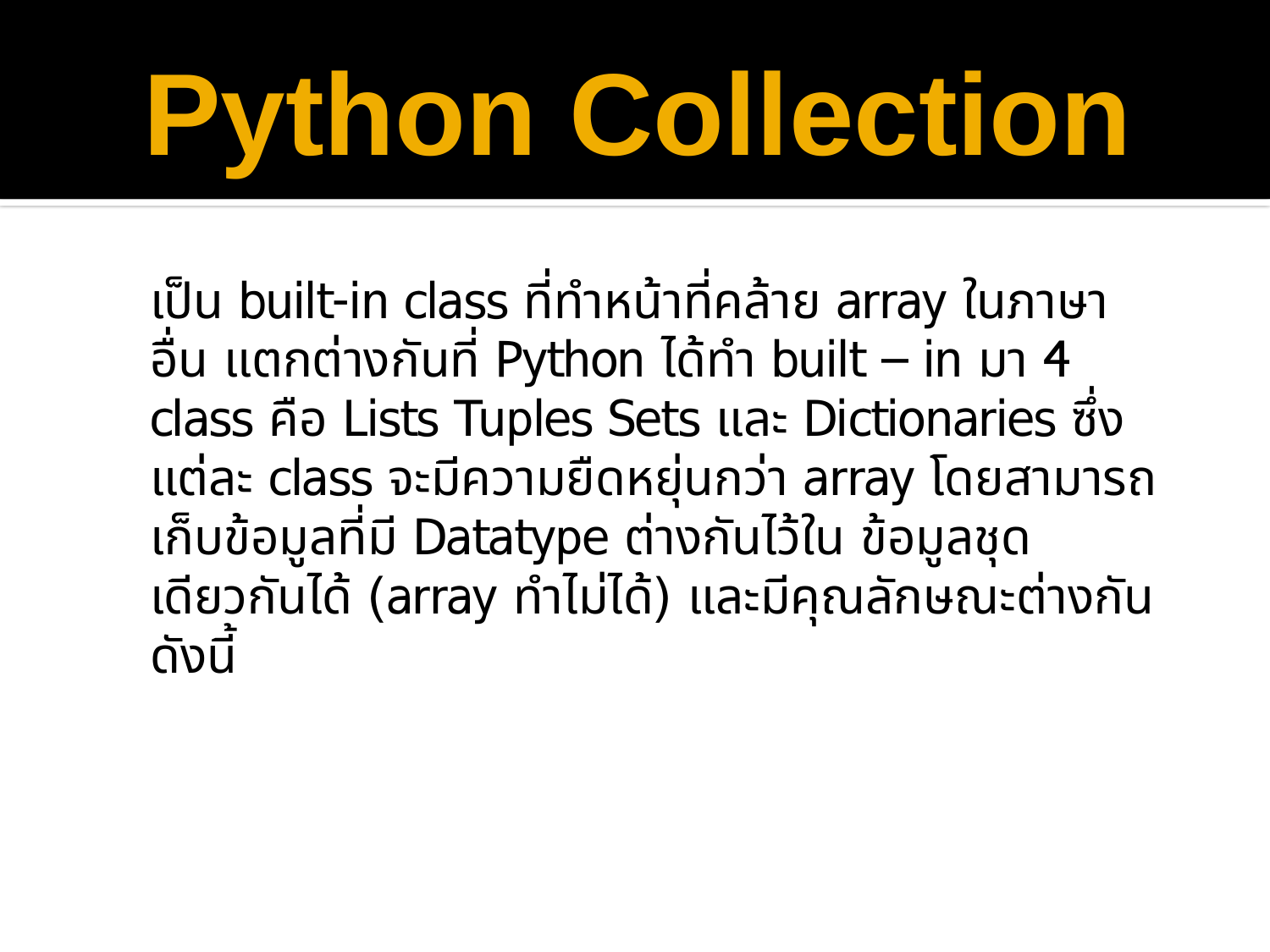

# Python Collection
เป็น built-in class ที่ทำหน้าที่คล้าย array ในภาษาอื่น แตกต่างกันที่ Python ได้ทำ built – in มา 4 class คือ Lists Tuples Sets และ Dictionaries ซึ่งแต่ละ class จะมีความยืดหยุ่นกว่า array โดยสามารถเก็บข้อมูลที่มี Datatype ต่างกันไว้ใน ข้อมูลชุดเดียวกันได้ (array ทำไม่ได้) และมีคุณลักษณะต่างกันดังนี้